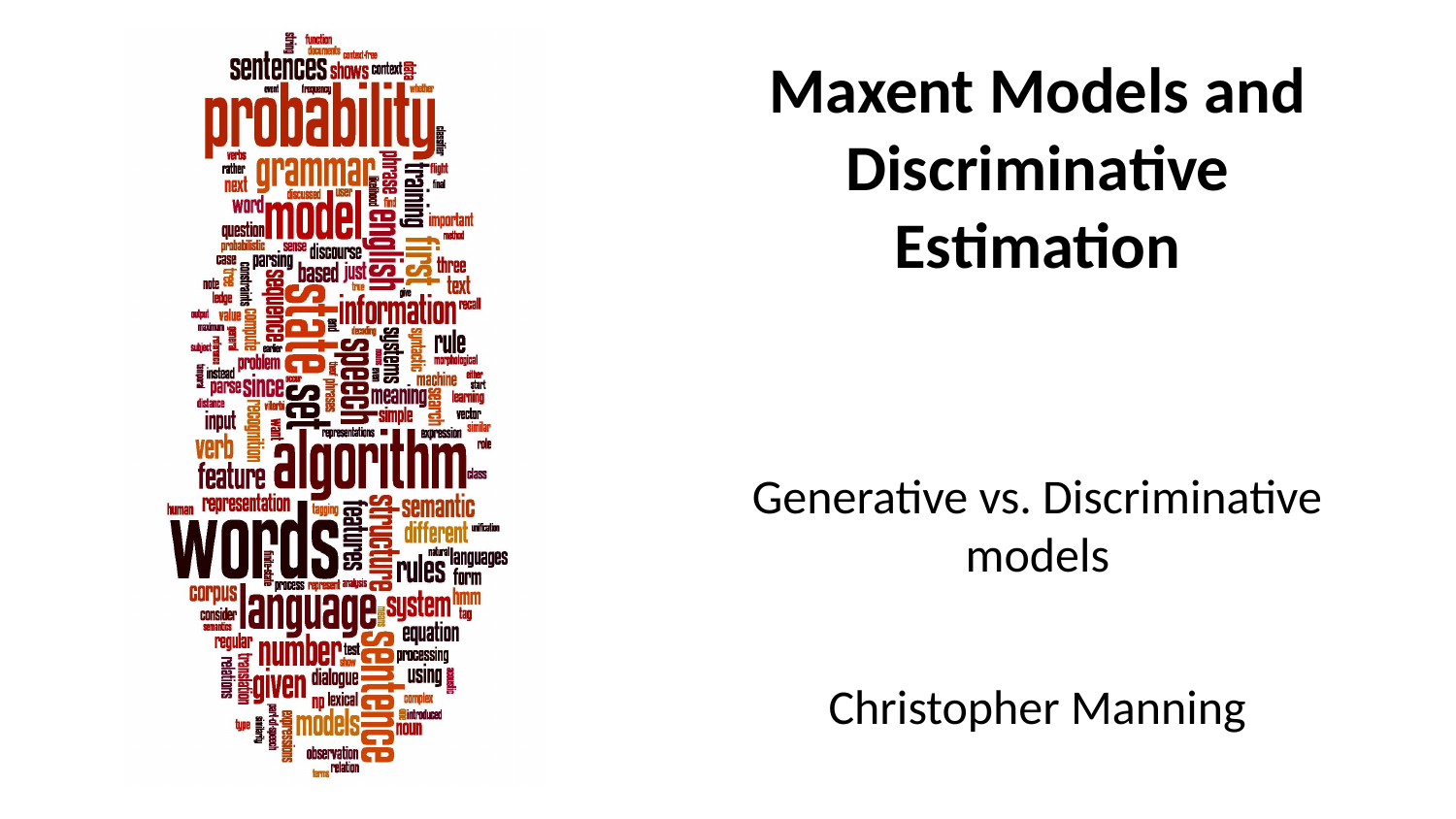

# Maxent Models and Discriminative Estimation
Generative vs. Discriminative models

Christopher Manning